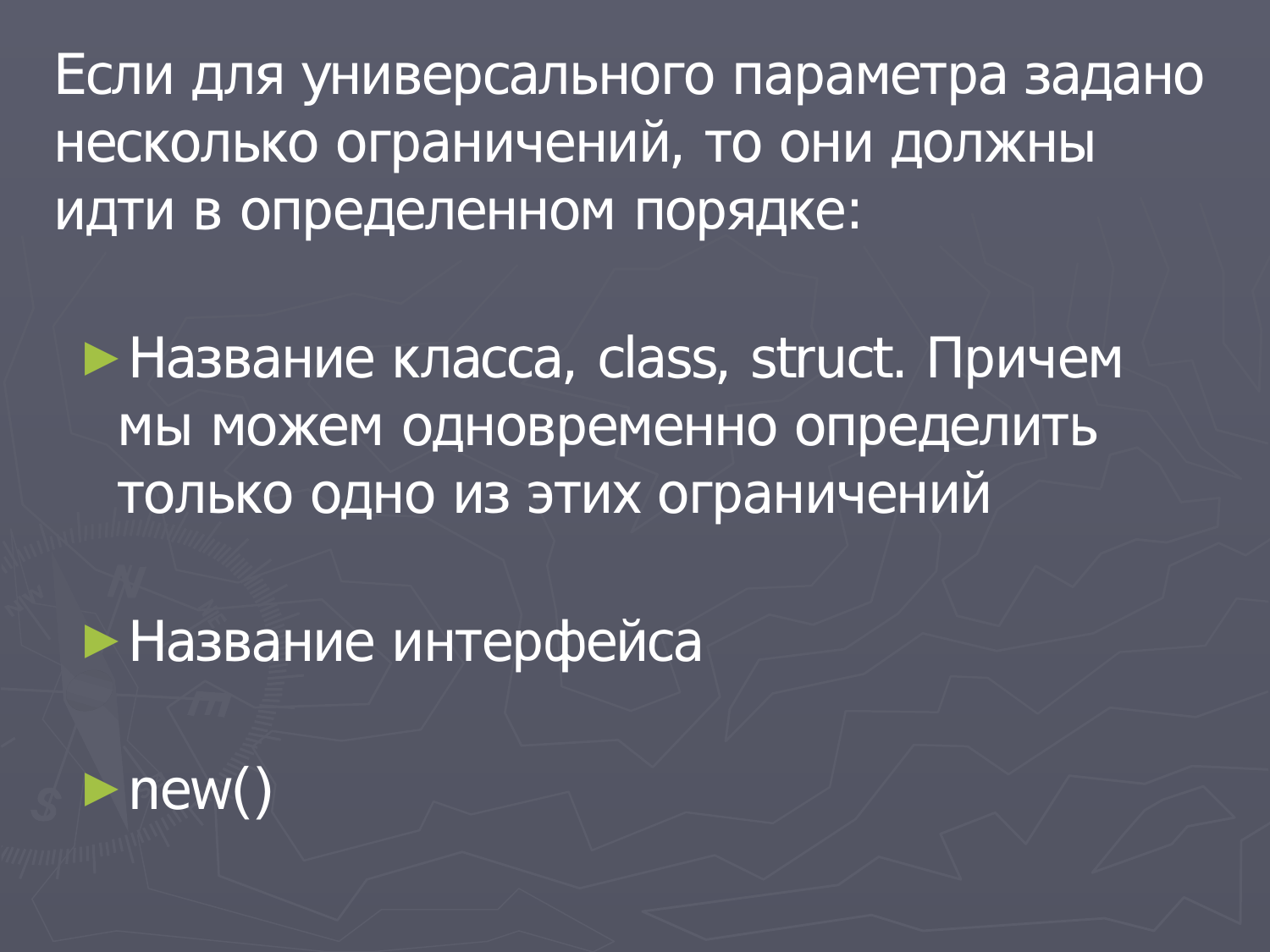

Если для универсального параметра задано несколько ограничений, то они должны идти в определенном порядке:

Название класса, class, struct. Причем мы можем одновременно определить только одно из этих ограничений

Название интерфейса

new()